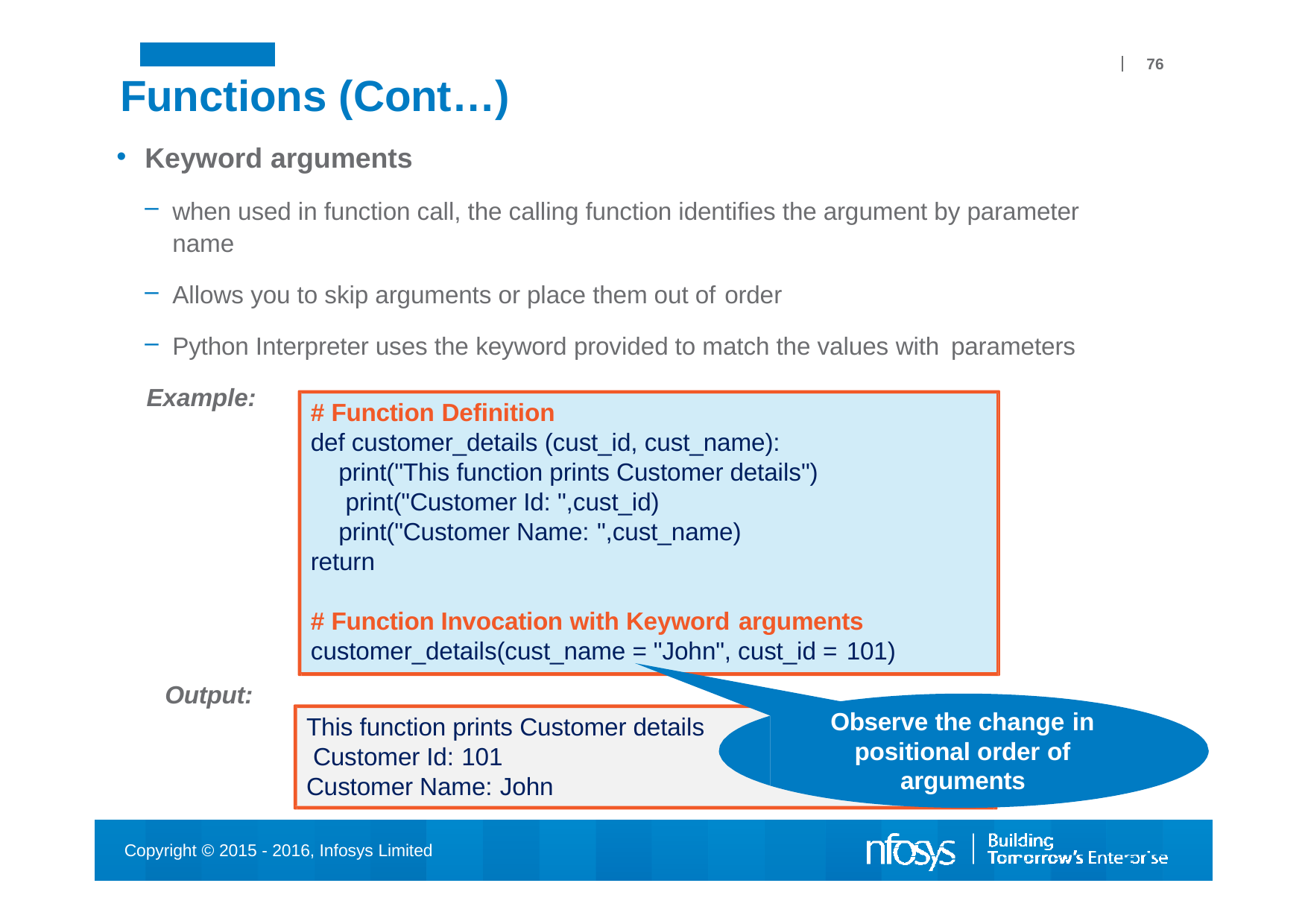

76
# Functions (Cont…)
Keyword arguments
when used in function call, the calling function identifies the argument by parameter  name
Allows you to skip arguments or place them out of order
Python Interpreter uses the keyword provided to match the values with parameters
Example:

# Function Definition
def customer_details (cust_id, cust_name):  print("This function prints Customer details")  print("Customer Id: ",cust_id)  print("Customer Name: ",cust_name)
return
# Function Invocation with Keyword arguments
customer_details(cust_name = "John", cust_id = 101)
Output:

Observe the change in

This function prints Customer details  Customer Id: 101
Customer Name: John
positional order of
arguments

Copyright © 2015 - 2016, Infosys Limited